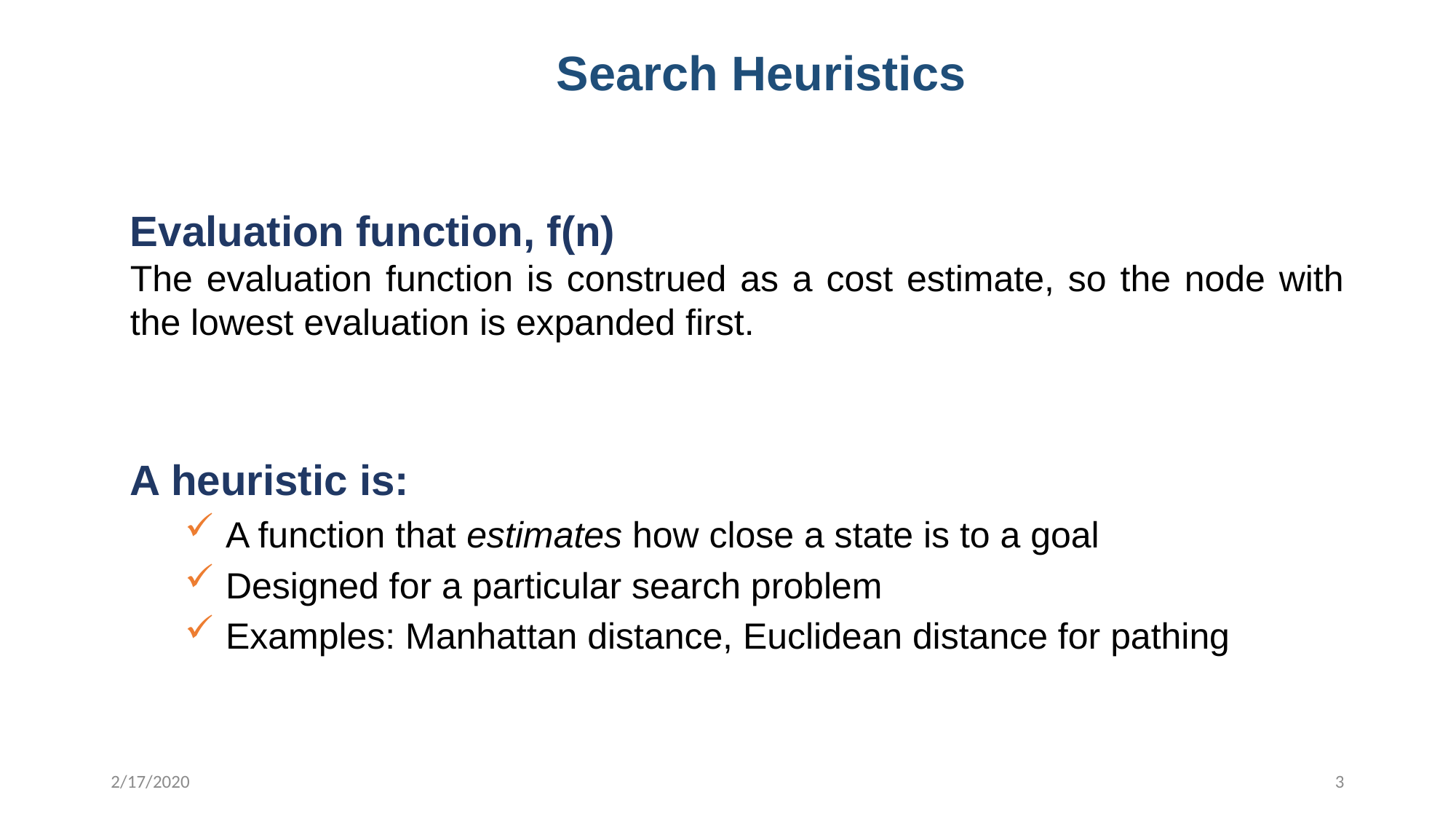

Search Heuristics
Evaluation function, f(n)
The evaluation function is construed as a cost estimate, so the node with the lowest evaluation is expanded first.

A heuristic is:
A function that estimates how close a state is to a goal
Designed for a particular search problem
Examples: Manhattan distance, Euclidean distance for pathing
2/17/2020
3